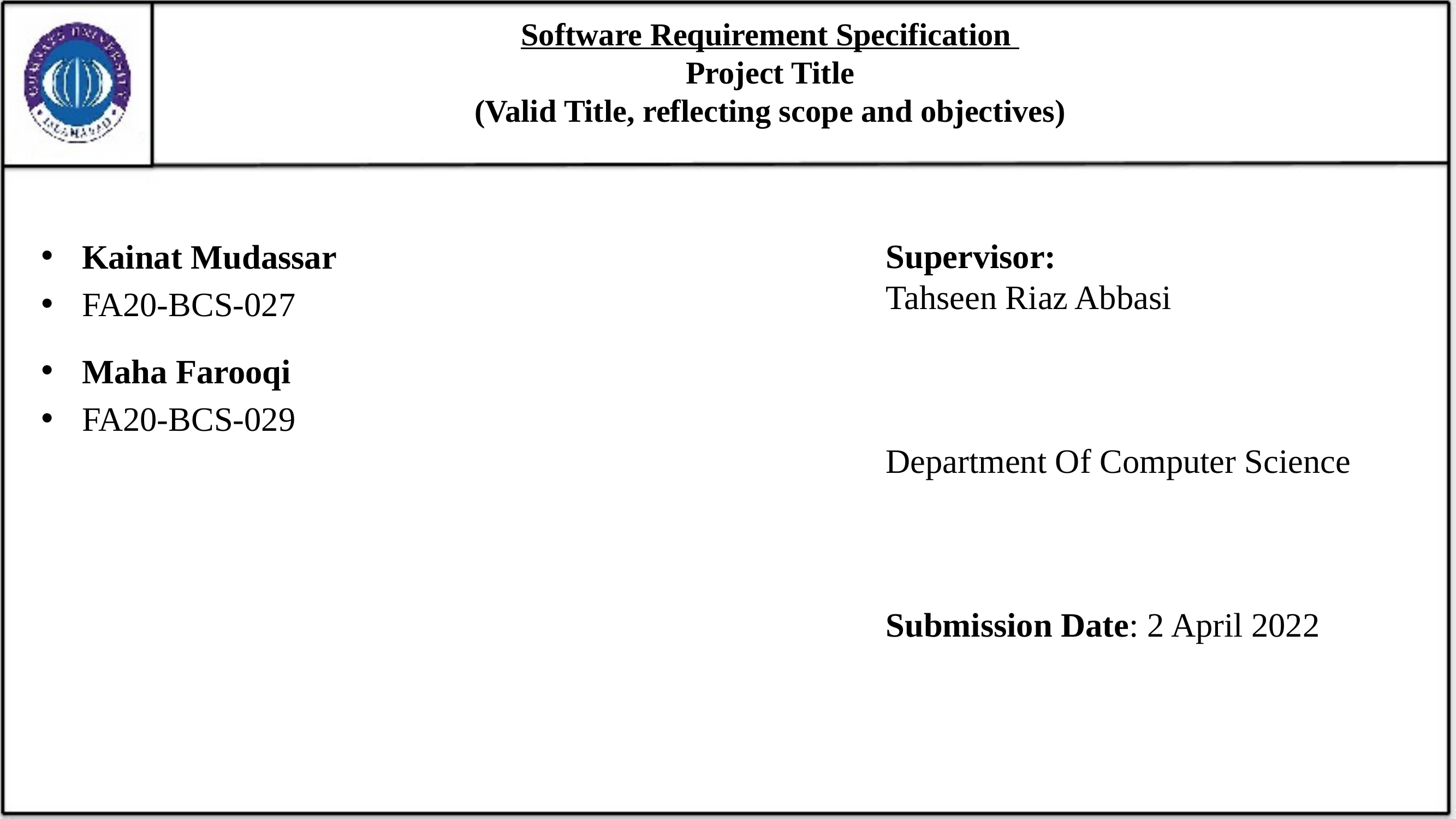

# Software Requirement Specification Project Title (Valid Title, reflecting scope and objectives)
Supervisor:
Tahseen Riaz Abbasi

Department Of Computer Science

Submission Date: 2 April 2022

Kainat Mudassar
FA20-BCS-027

Maha Farooqi
FA20-BCS-029